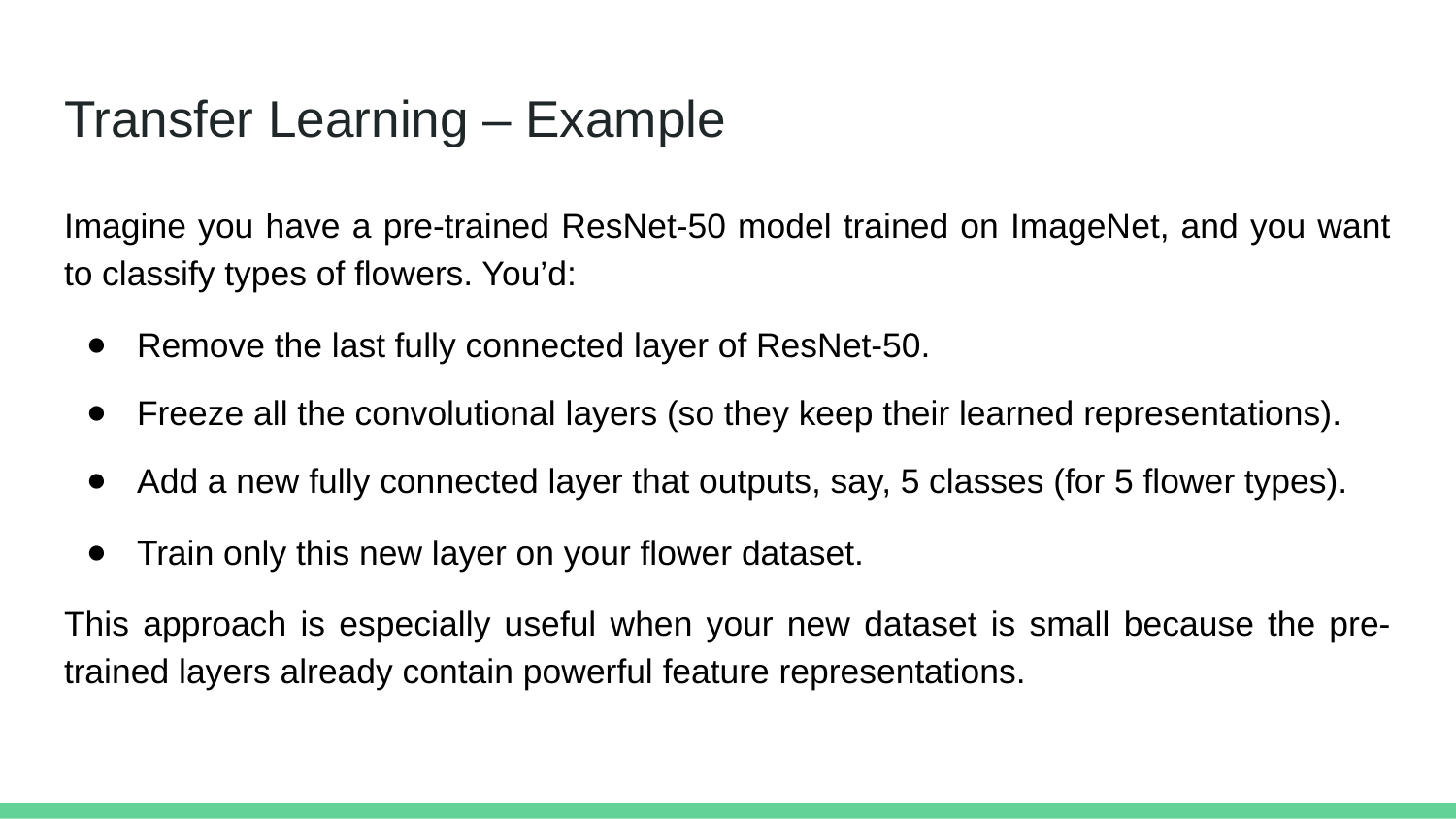

# Transfer Learning – Example
Imagine you have a pre-trained ResNet-50 model trained on ImageNet, and you want to classify types of flowers. You’d:
Remove the last fully connected layer of ResNet-50.
Freeze all the convolutional layers (so they keep their learned representations).
Add a new fully connected layer that outputs, say, 5 classes (for 5 flower types).
Train only this new layer on your flower dataset.
This approach is especially useful when your new dataset is small because the pre-trained layers already contain powerful feature representations.